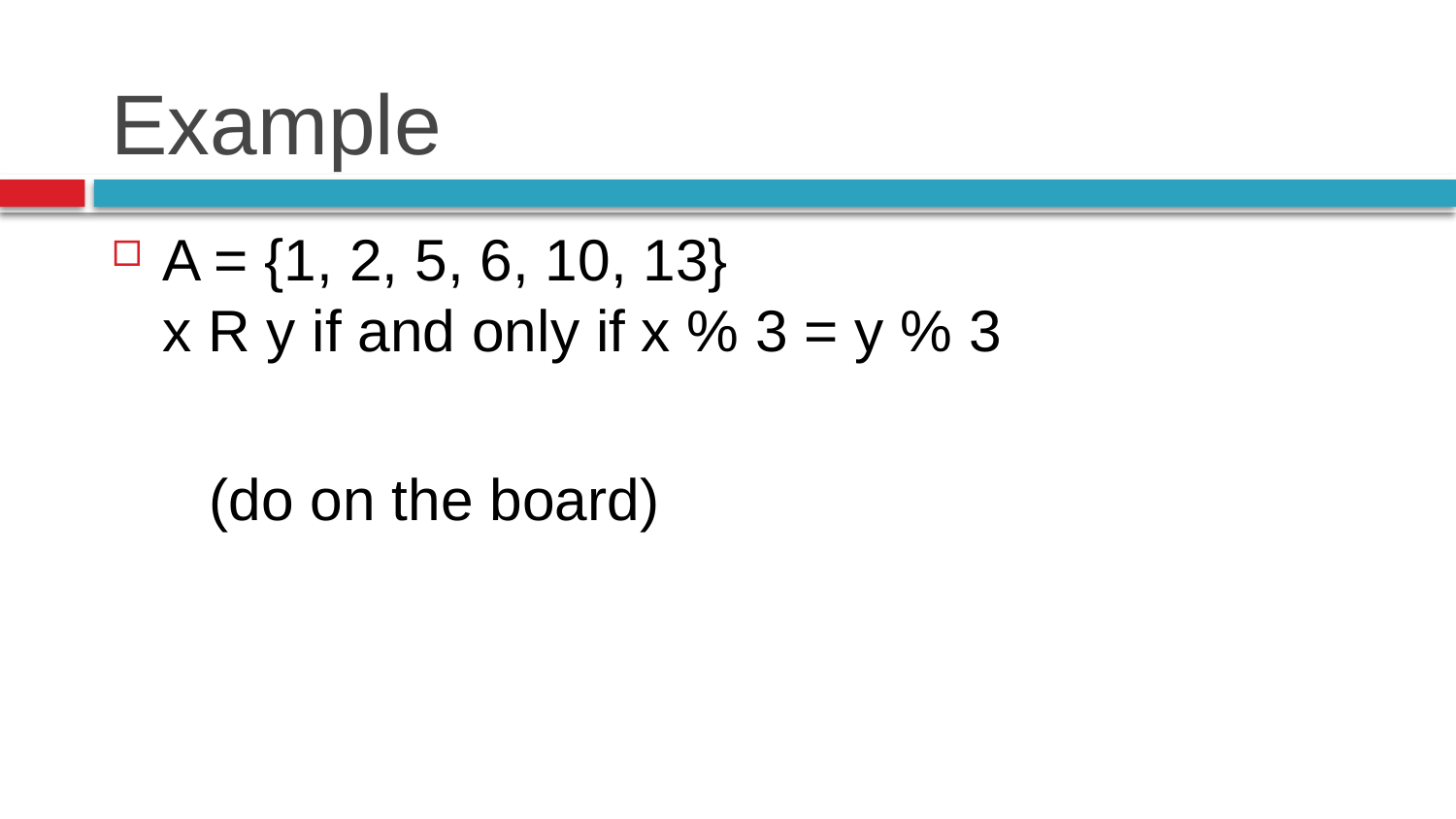

# Example
A = {1, 2, 5, 6, 10, 13}
x R y if and only if x % 3 = y % 3

      (do on the board)